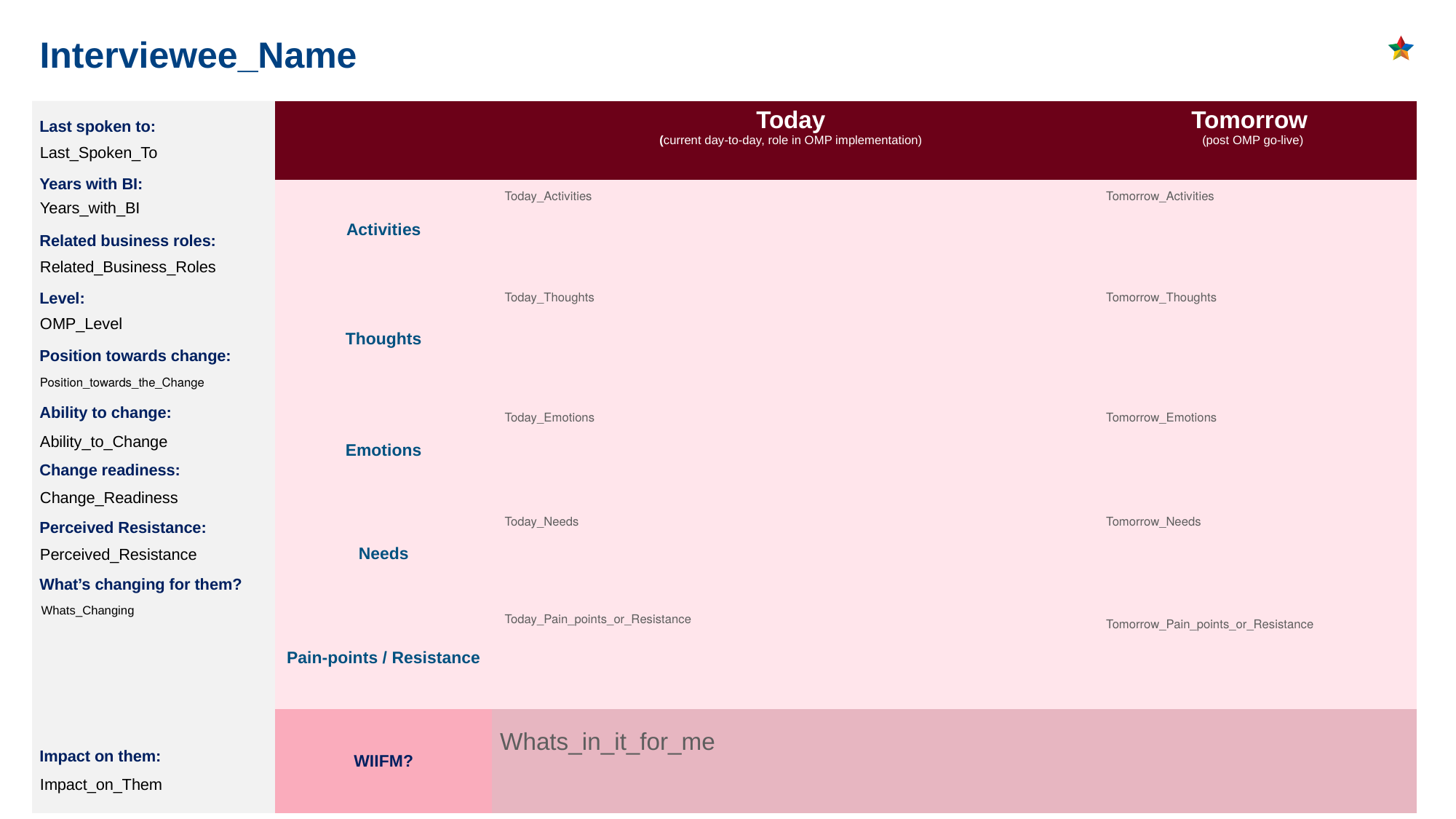

Interviewee_Name
Last_Spoken_To
Today_Activities
Tomorrow_Activities
Years_with_BI
Related_Business_Roles
Today_Thoughts
Tomorrow_Thoughts
OMP_Level
Position_towards_the_Change
Today_Emotions
Tomorrow_Emotions
Ability_to_Change
Change_Readiness
Today_Needs
Tomorrow_Needs
Perceived_Resistance
Whats_Changing
Today_Pain_points_or_Resistance

Tomorrow_Pain_points_or_Resistance
Whats_in_it_for_me
Impact_on_Them